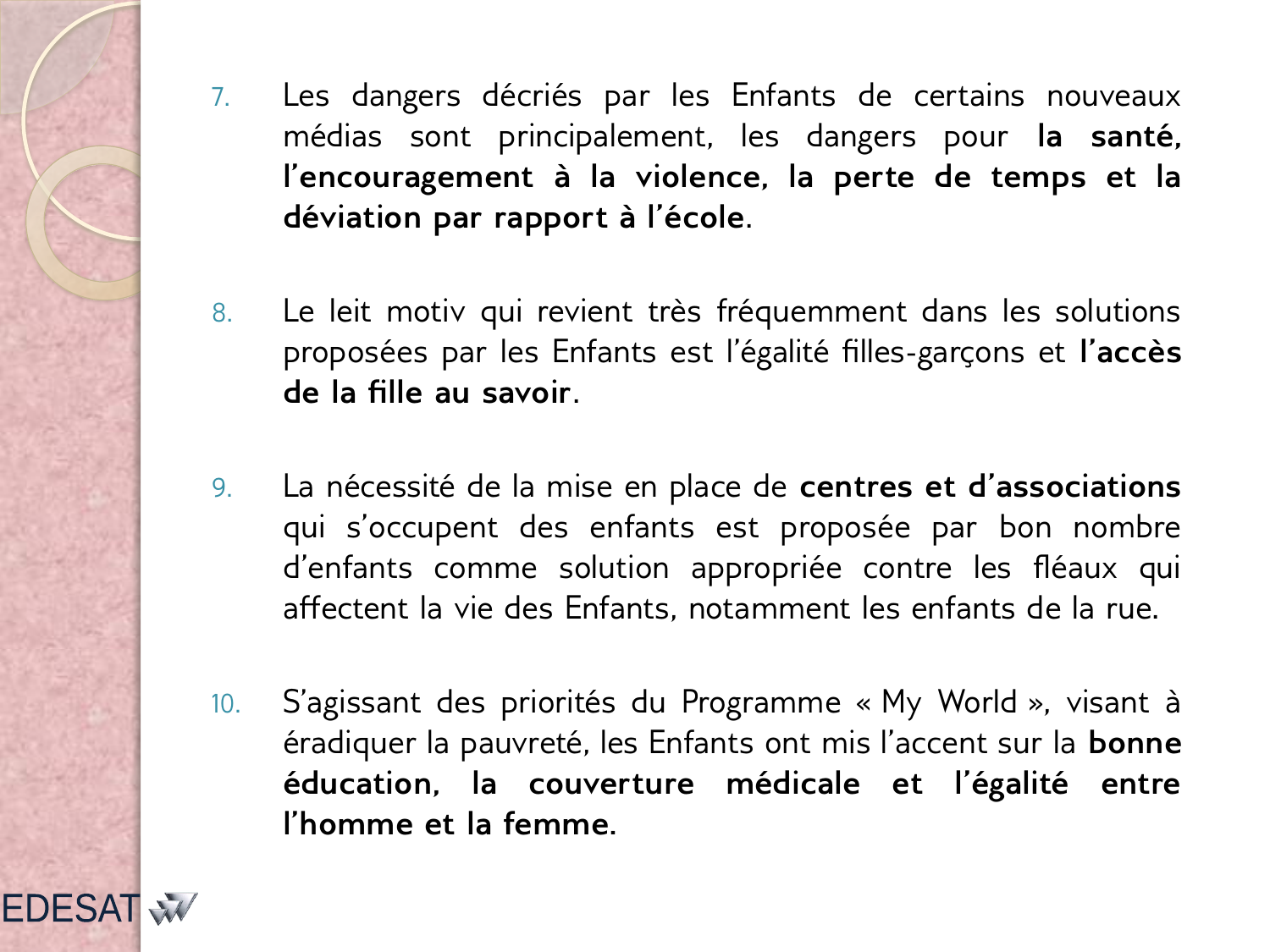

Les dangers décriés par les Enfants de certains nouveaux médias sont principalement, les dangers pour la santé, l’encouragement à la violence, la perte de temps et la déviation par rapport à l’école.

Le leit motiv qui revient très fréquemment dans les solutions proposées par les Enfants est l’égalité filles-garçons et l’accès de la fille au savoir.

La nécessité de la mise en place de centres et d’associations qui s’occupent des enfants est proposée par bon nombre d’enfants comme solution appropriée contre les fléaux qui affectent la vie des Enfants, notamment les enfants de la rue.

S’agissant des priorités du Programme « My World », visant à éradiquer la pauvreté, les Enfants ont mis l’accent sur la bonne éducation, la couverture médicale et l’égalité entre l’homme et la femme.